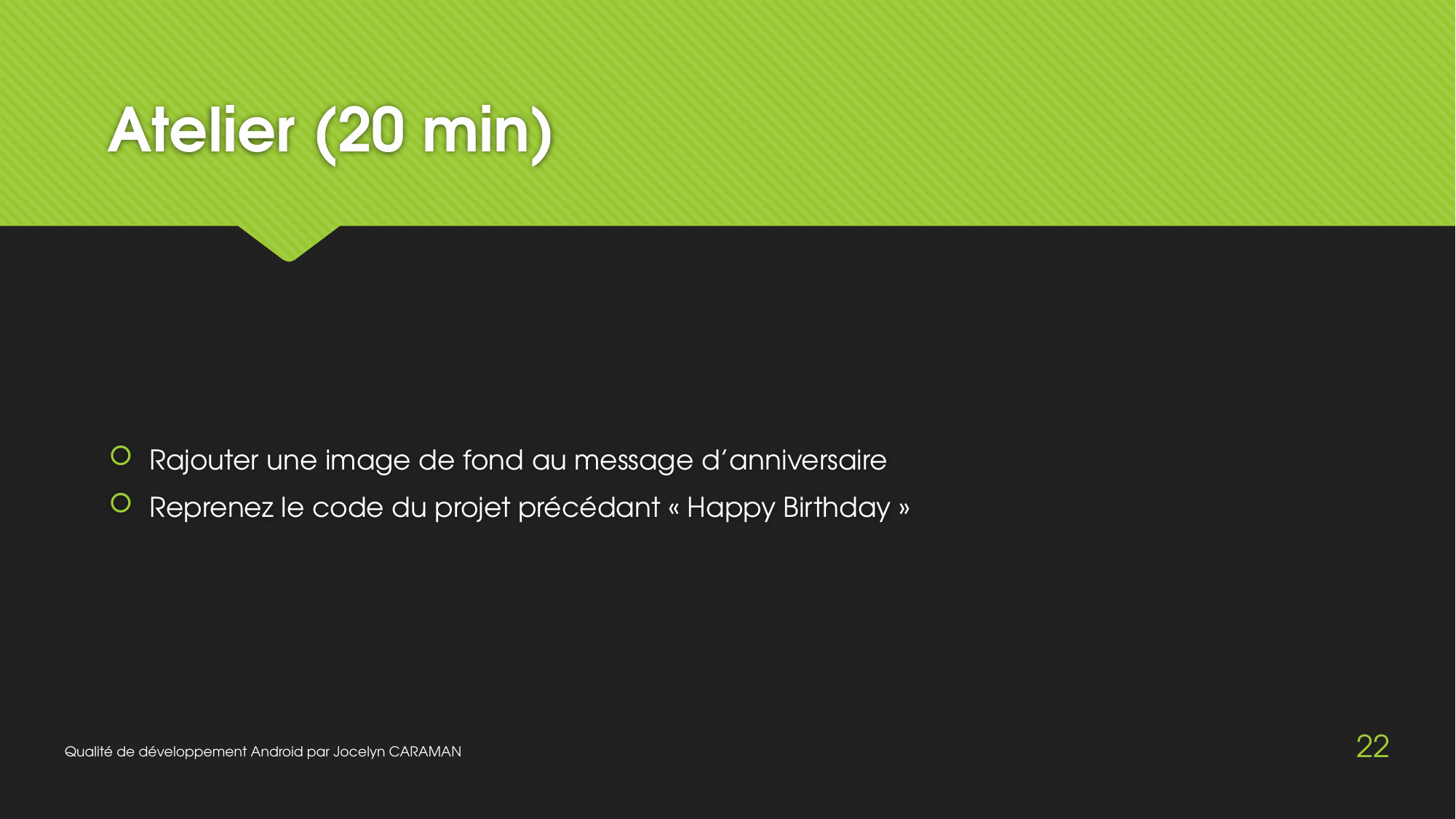

# Atelier (20 min)
Rajouter une image de fond au message d’anniversaire
Reprenez le code du projet précédant « Happy Birthday »
22
Qualité de développement Android par Jocelyn CARAMAN